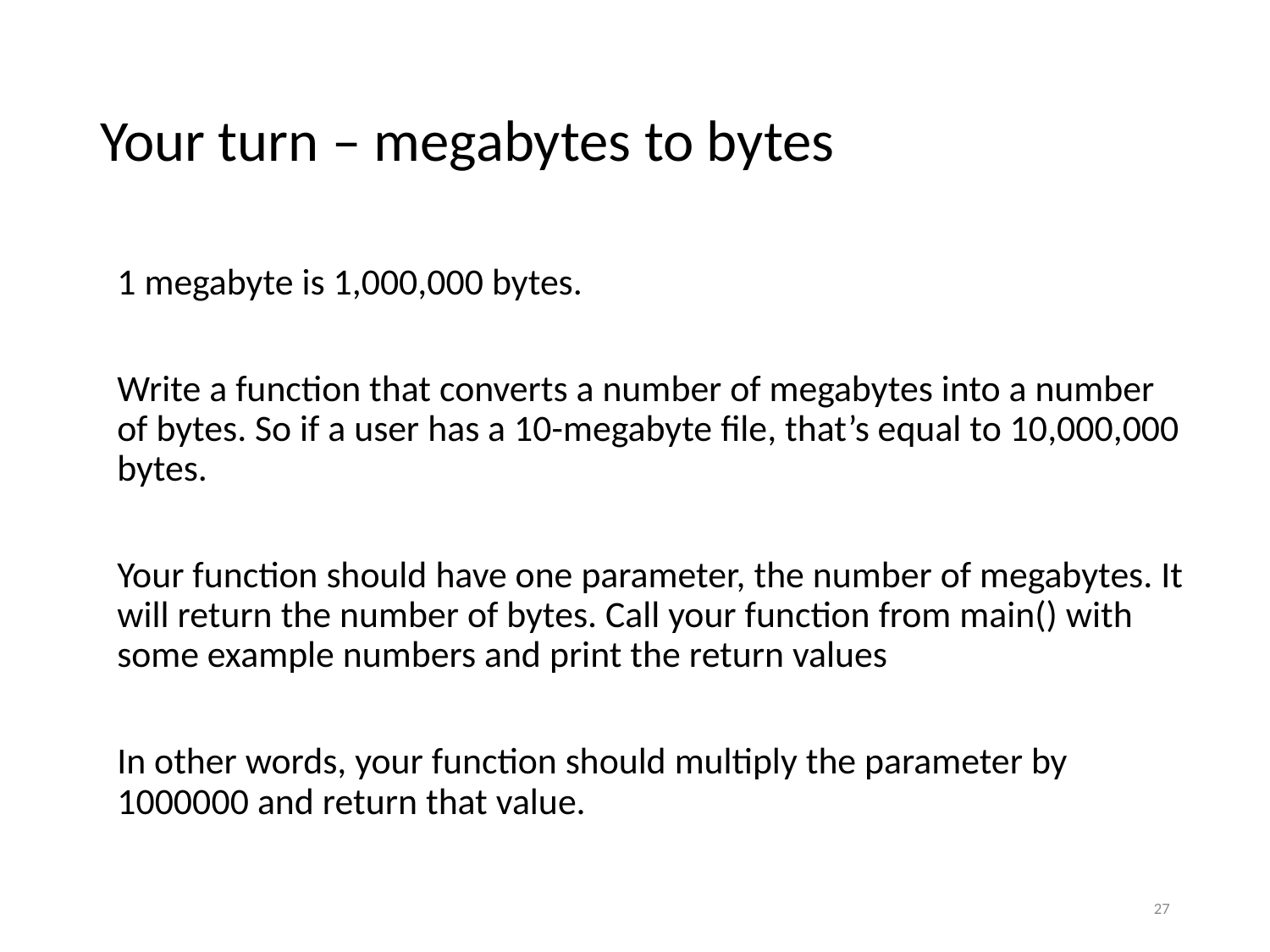

# Your turn – megabytes to bytes
1 megabyte is 1,000,000 bytes.

Write a function that converts a number of megabytes into a number of bytes. So if a user has a 10-megabyte file, that’s equal to 10,000,000 bytes.

Your function should have one parameter, the number of megabytes. It will return the number of bytes. Call your function from main() with some example numbers and print the return values

In other words, your function should multiply the parameter by 1000000 and return that value.
27